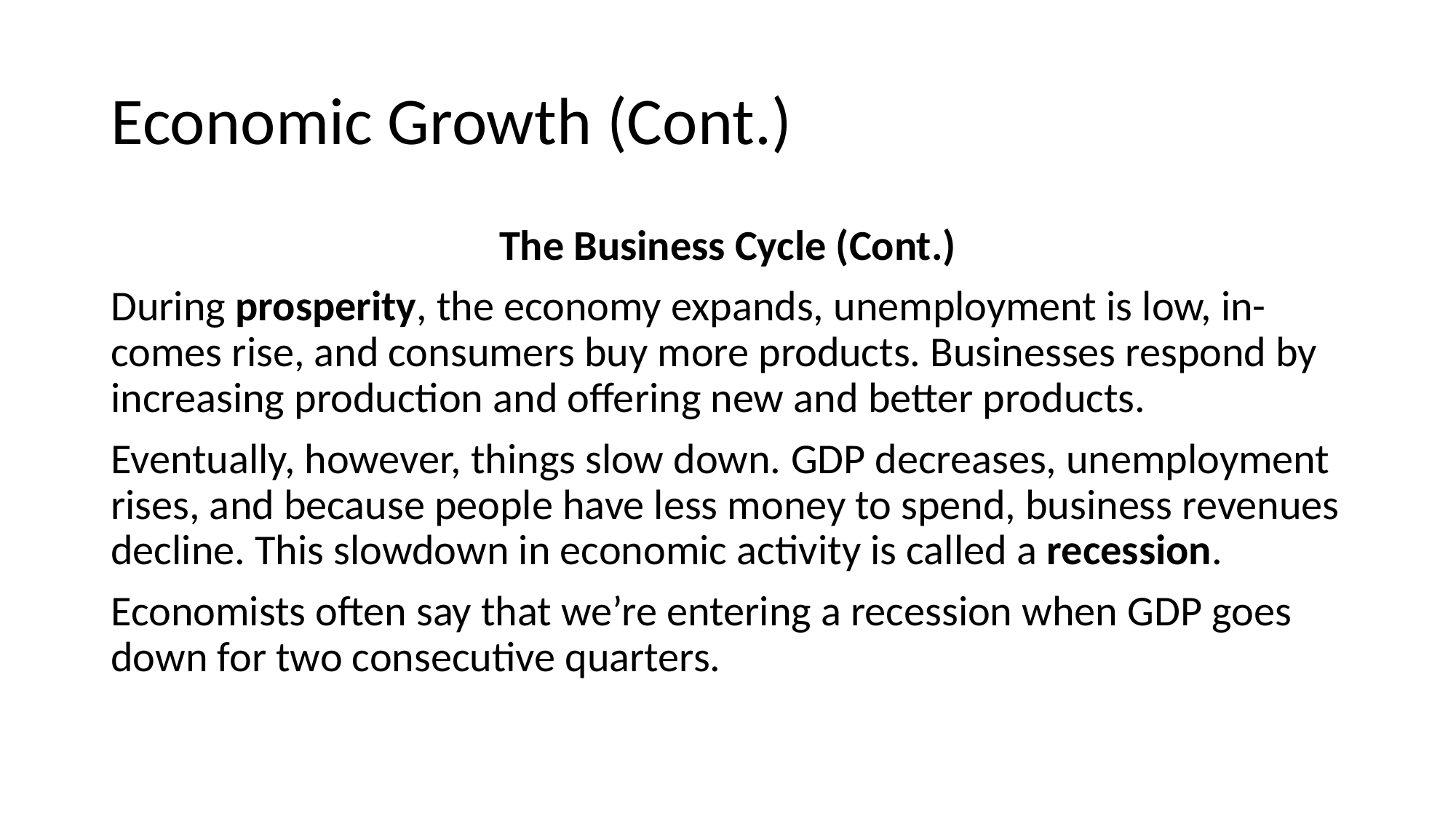

# Economic Growth (Cont.)
The Business Cycle (Cont.)
During prosperity, the economy expands, unemployment is low, in- comes rise, and consumers buy more products. Businesses respond by increasing production and offering new and better products.
Eventually, however, things slow down. GDP decreases, unemployment rises, and because people have less money to spend, business revenues decline. This slowdown in economic activity is called a recession.
Economists often say that we’re entering a recession when GDP goes down for two consecutive quarters.